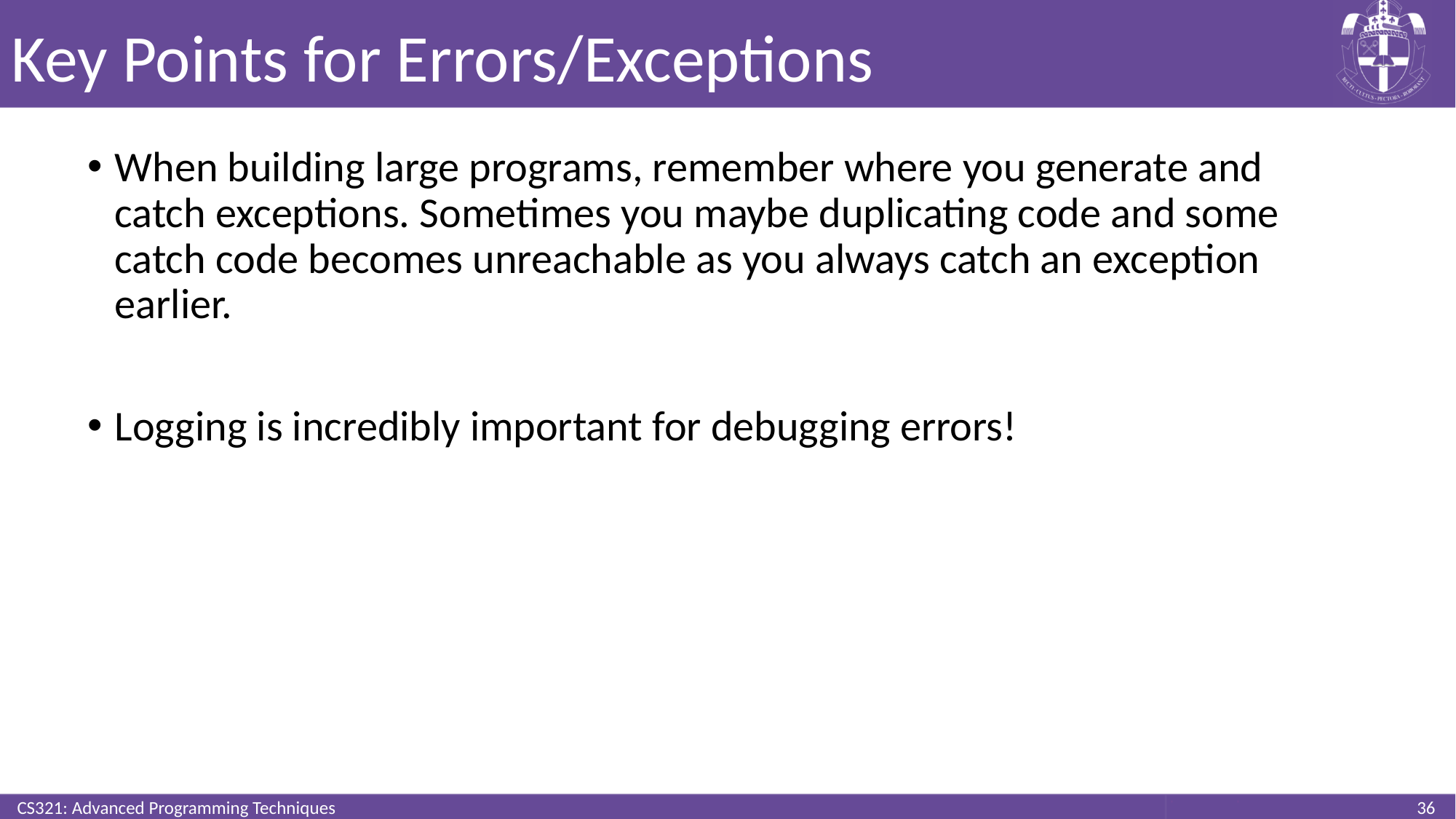

# Key Points for Errors/Exceptions
When building large programs, remember where you generate and catch exceptions. Sometimes you maybe duplicating code and some catch code becomes unreachable as you always catch an exception earlier.

Logging is incredibly important for debugging errors!

CS321: Advanced Programming Techniques
36